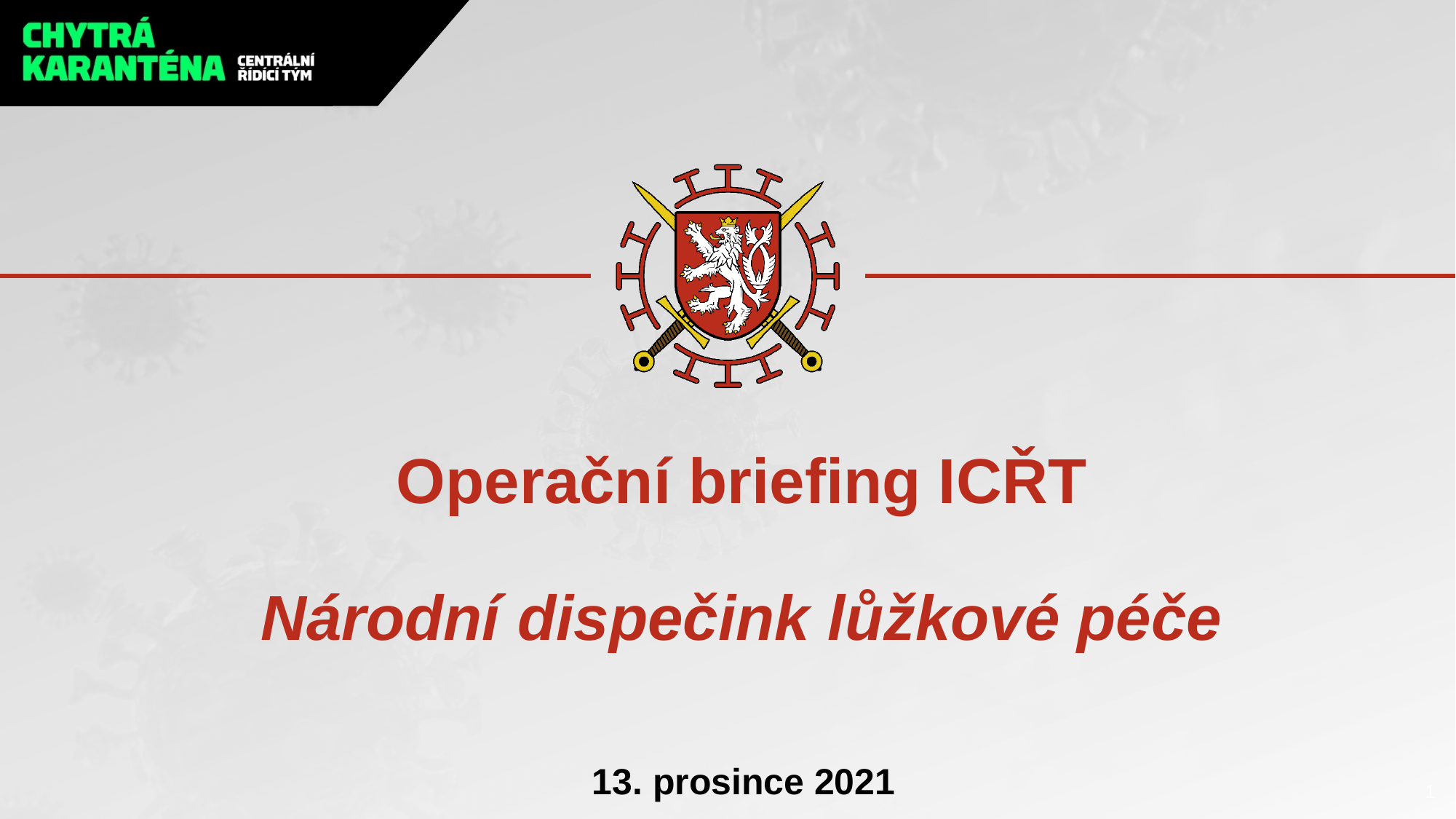

# Operační briefing ICŘT Národní dispečink lůžkové péče
13. prosince 2021
1